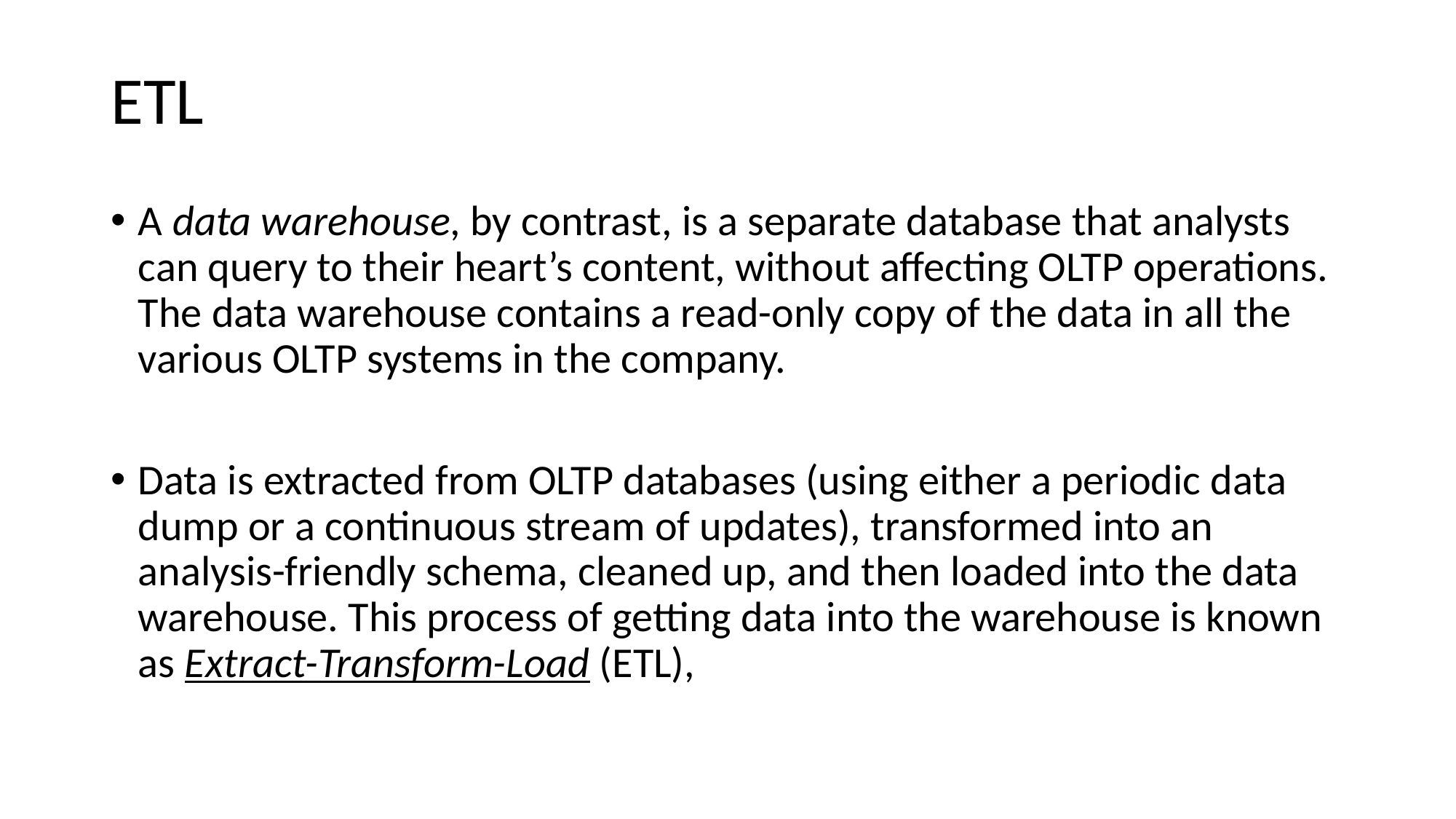

# ETL
A data warehouse, by contrast, is a separate database that analysts can query to their heart’s content, without affecting OLTP operations. The data warehouse contains a read-only copy of the data in all the various OLTP systems in the company.

Data is extracted from OLTP databases (using either a periodic data dump or a continuous stream of updates), transformed into an analysis-friendly schema, cleaned up, and then loaded into the data warehouse. This process of getting data into the warehouse is known as Extract-Transform-Load (ETL),